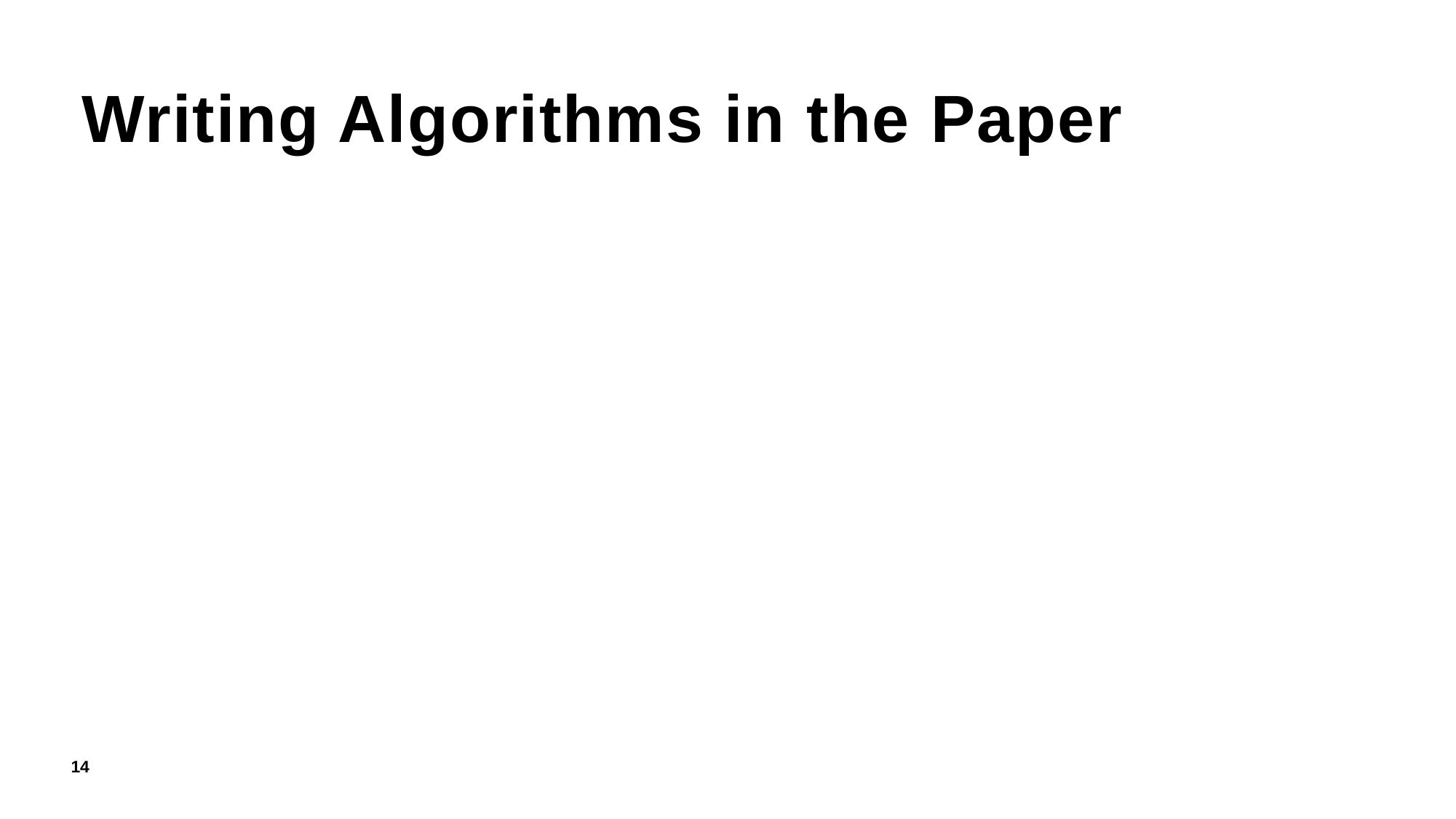

# Writing Algorithms in the Paper

14